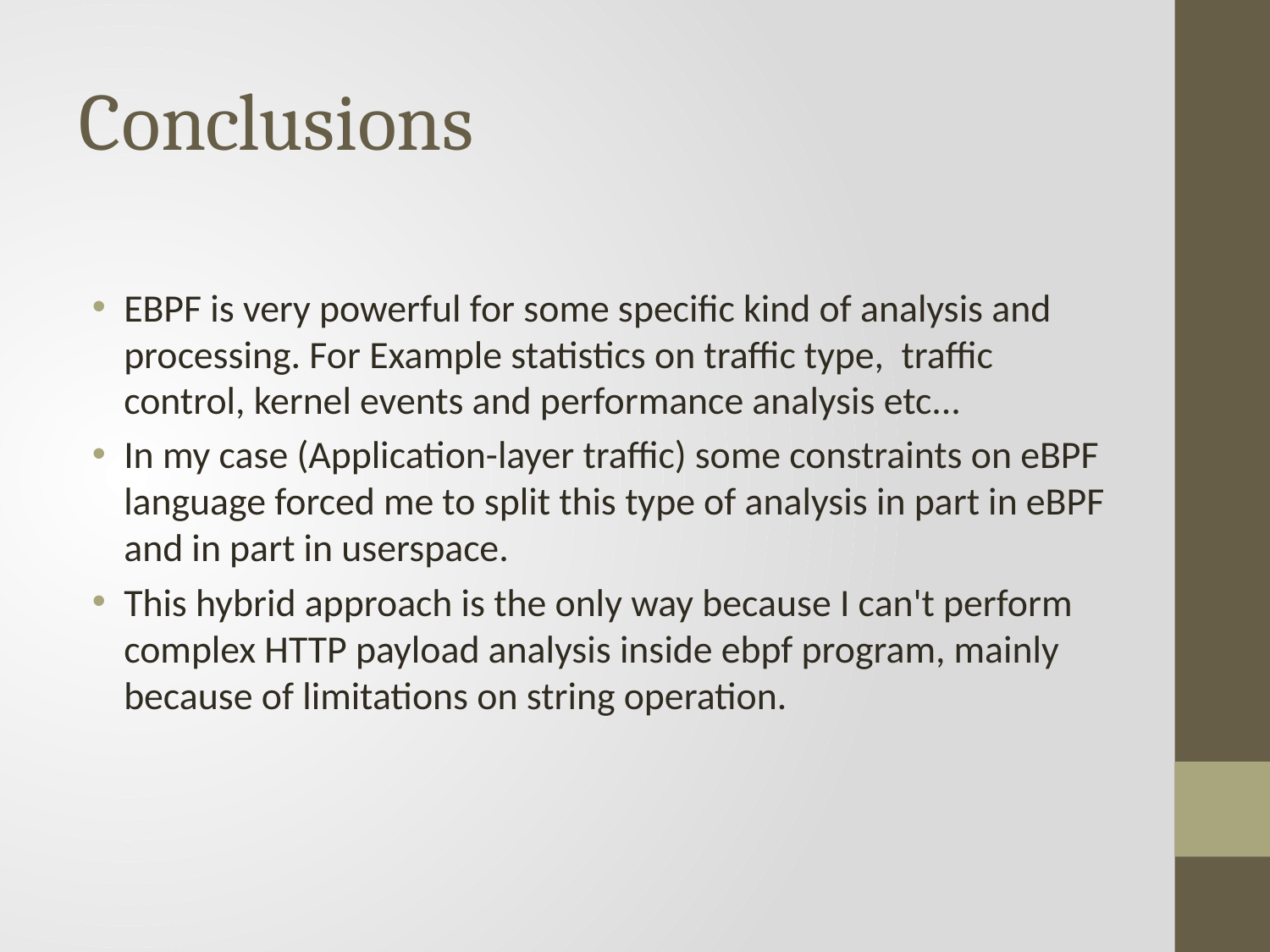

# Conclusions

EBPF is very powerful for some specific kind of analysis and processing. For Example statistics on traffic type,  traffic control, kernel events and performance analysis etc...
In my case (Application-layer traffic) some constraints on eBPF language forced me to split this type of analysis in part in eBPF and in part in userspace.
This hybrid approach is the only way because I can't perform complex HTTP payload analysis inside ebpf program, mainly because of limitations on string operation.